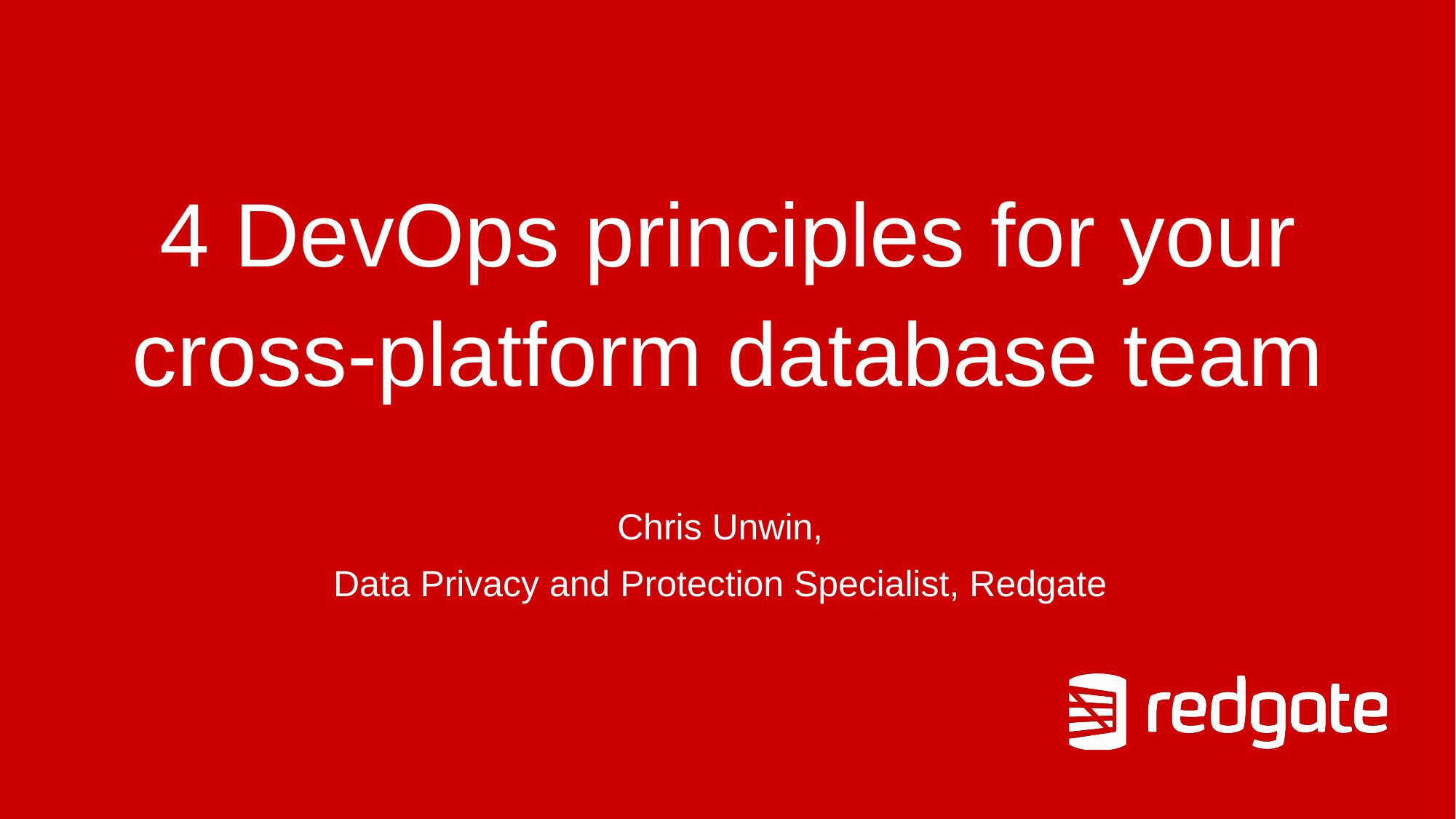

# 4 DevOps principles for your cross-platform database team
Chris Unwin,
Data Privacy and Protection Specialist, Redgate